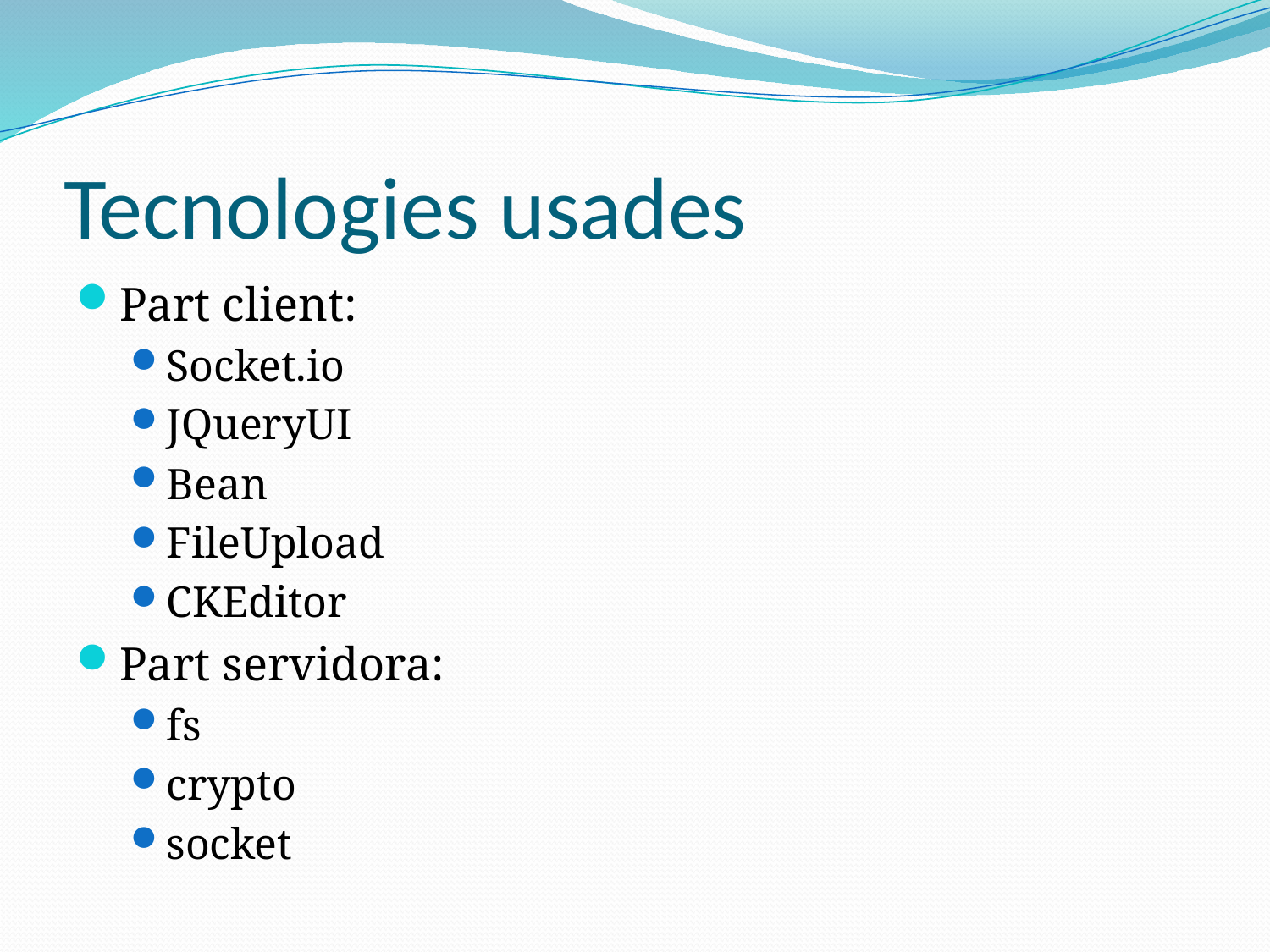

# Tecnologies usades
Part client:
Socket.io
JQueryUI
Bean
FileUpload
CKEditor
Part servidora:
fs
crypto
socket